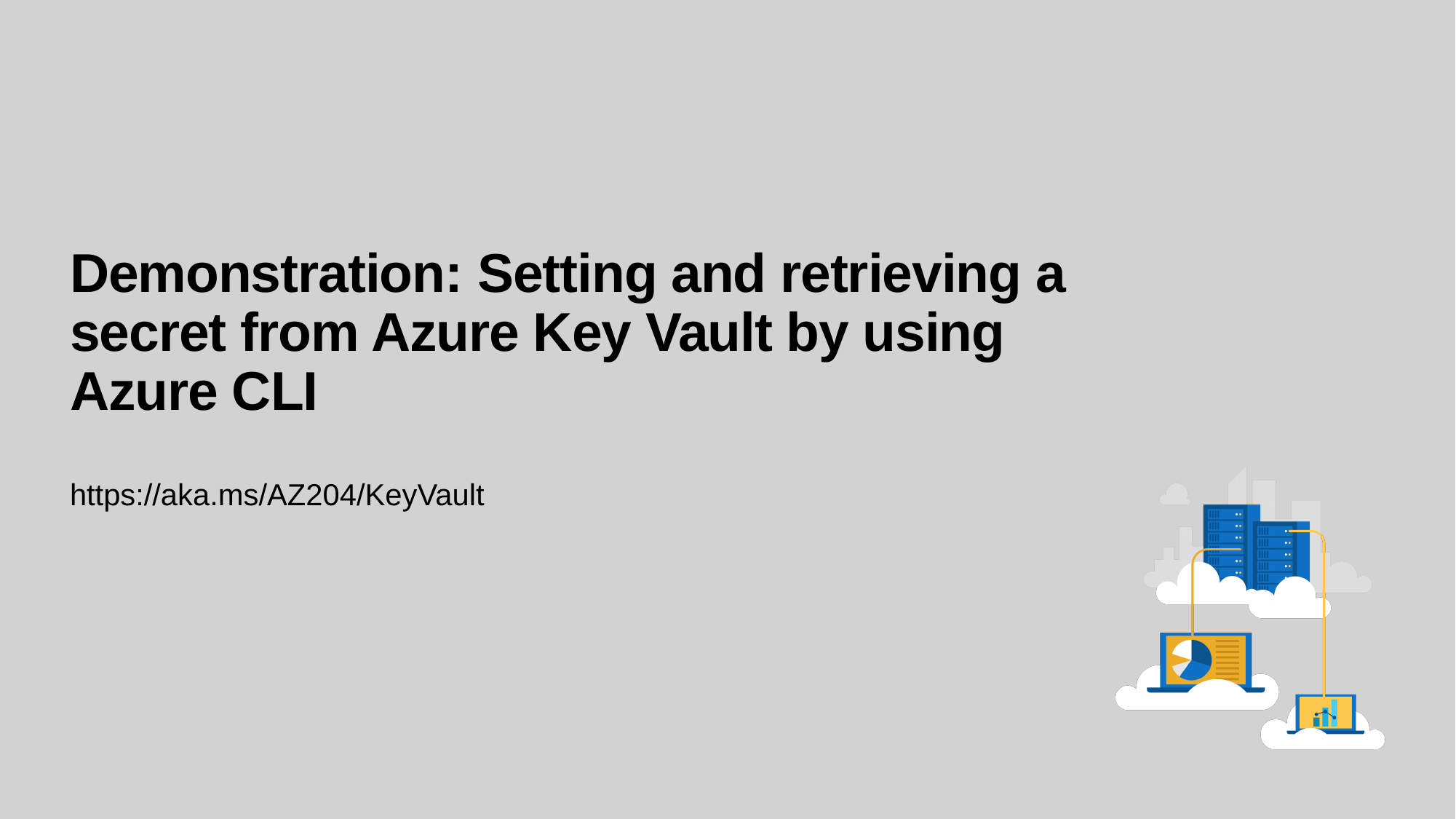

# Demonstration: Setting and retrieving a secret from Azure Key Vault by using Azure CLI
https://aka.ms/AZ204/KeyVault